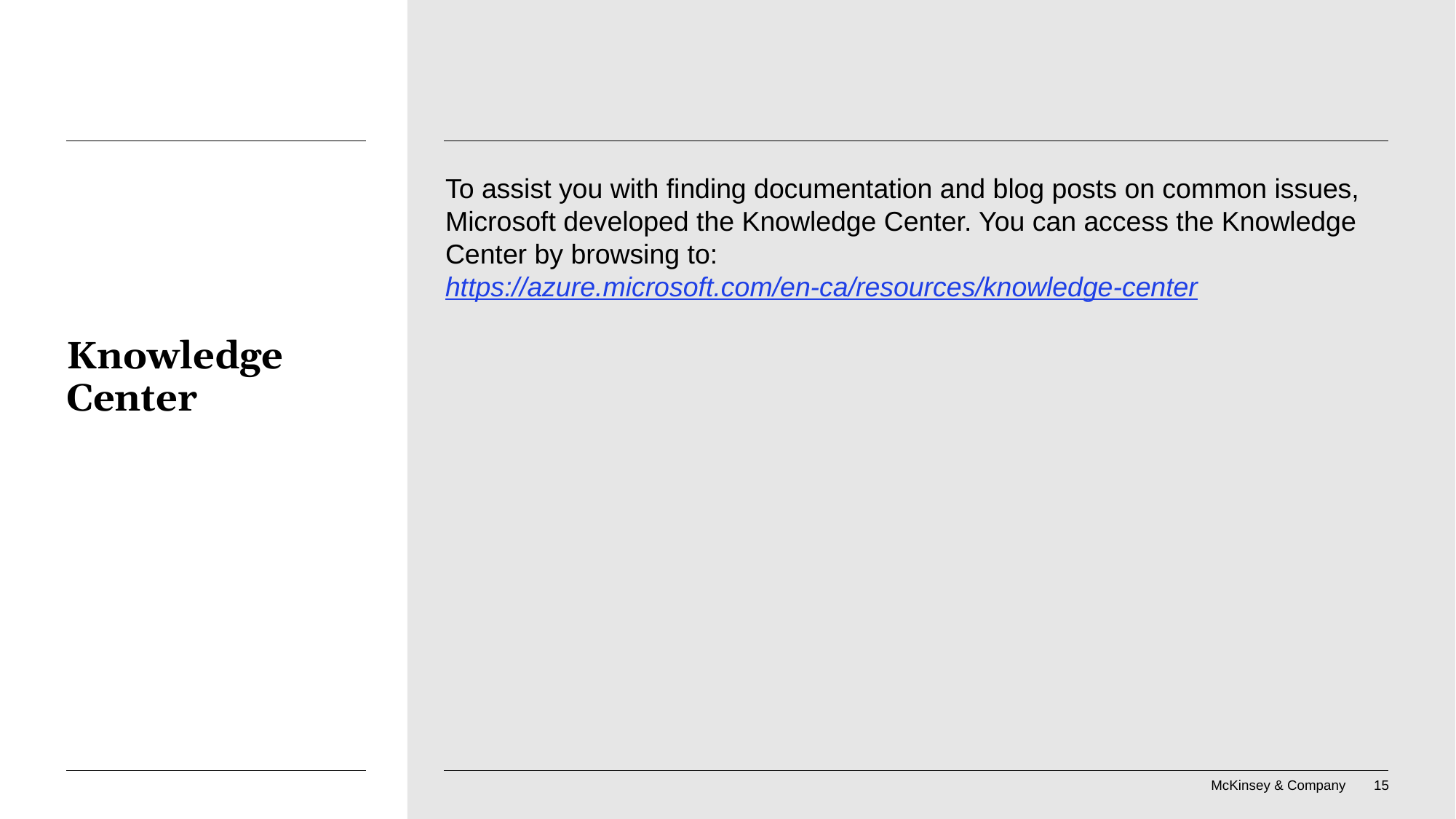

To assist you with finding documentation and blog posts on common issues, Microsoft developed the Knowledge Center. You can access the Knowledge Center by browsing to: https://azure.microsoft.com/en-ca/resources/knowledge-center
# Knowledge Center